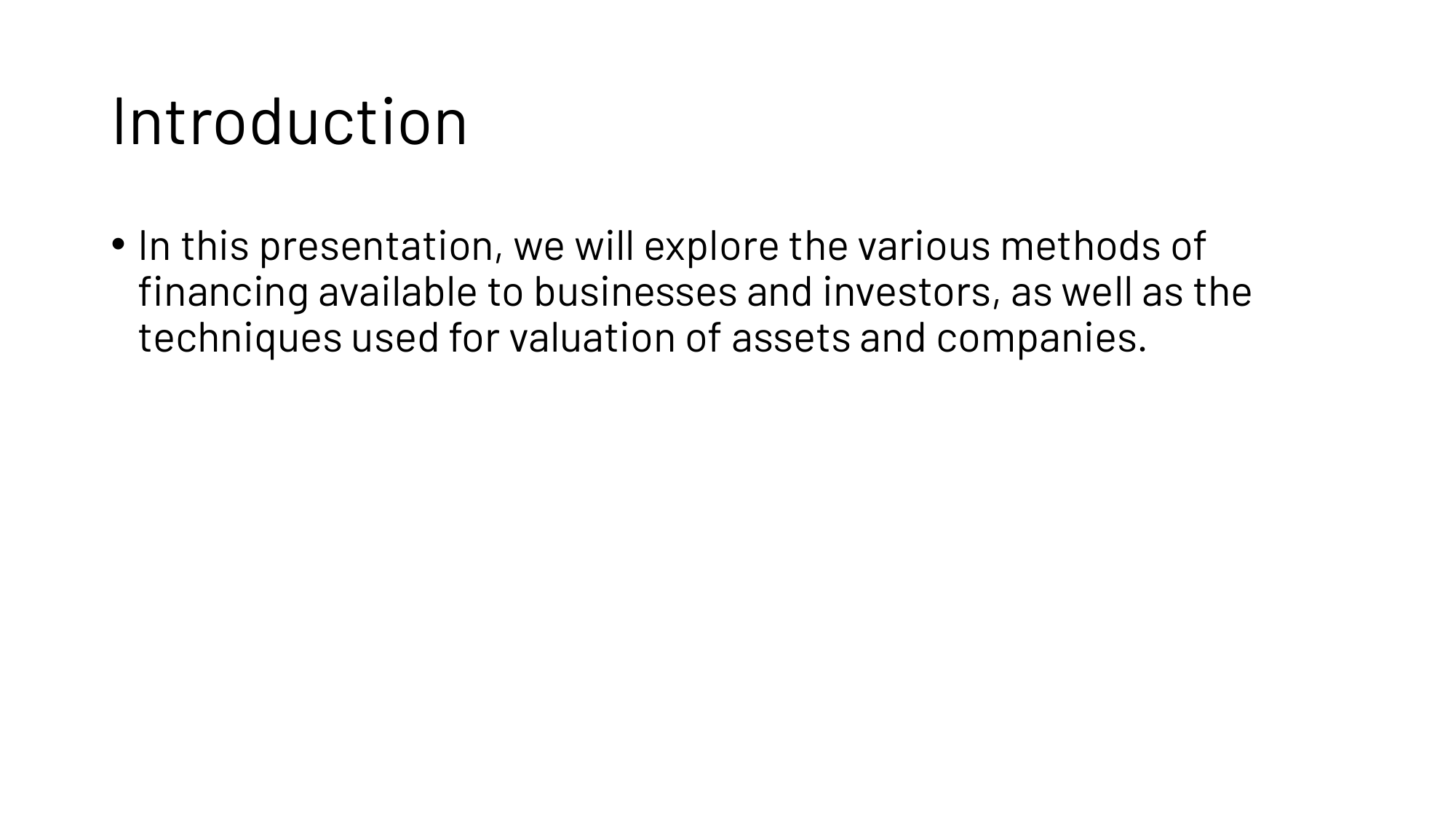

# Introduction
In this presentation, we will explore the various methods of financing available to businesses and investors, as well as the techniques used for valuation of assets and companies.